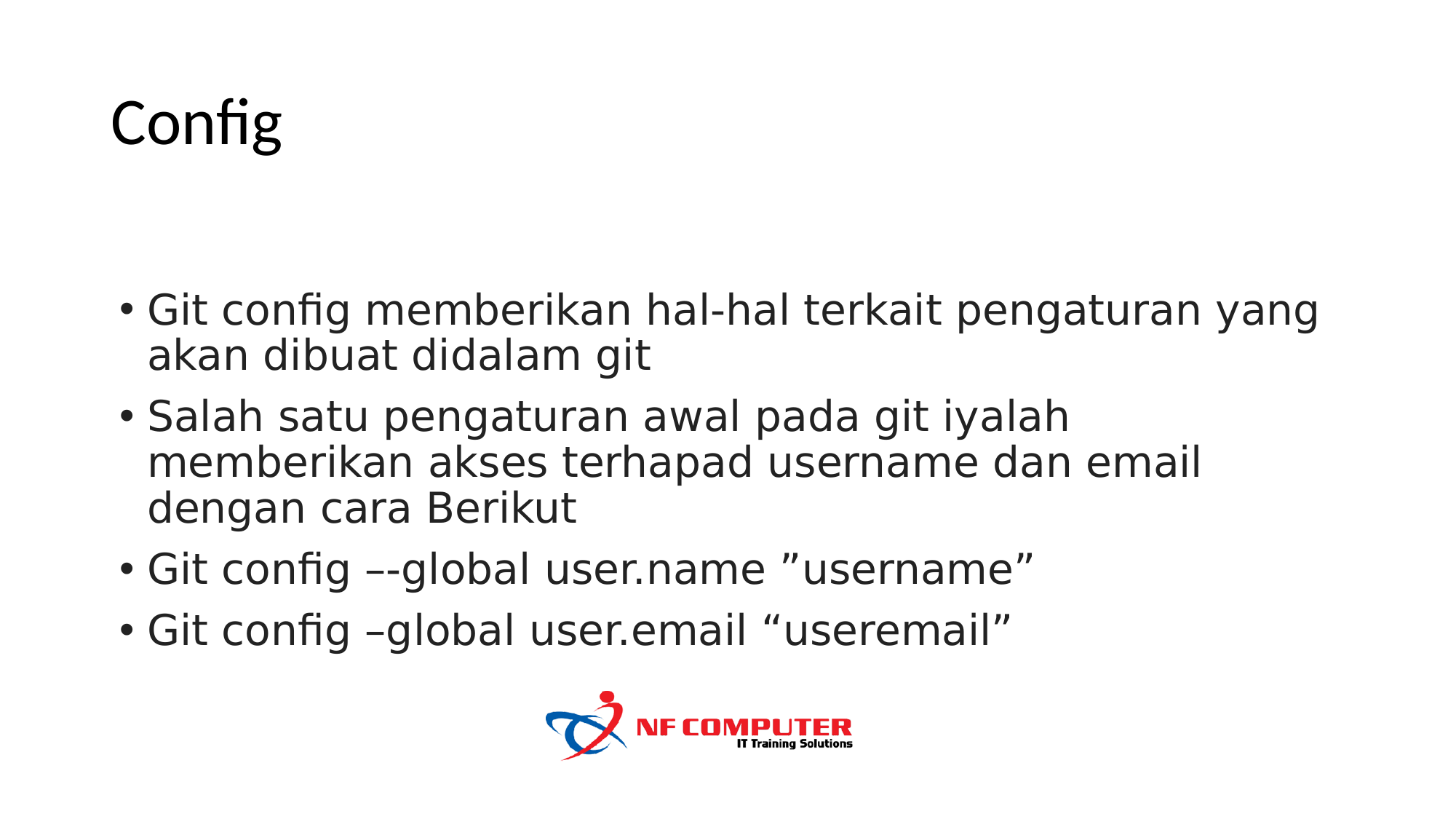

# Config
Git config memberikan hal-hal terkait pengaturan yang akan dibuat didalam git
Salah satu pengaturan awal pada git iyalah memberikan akses terhapad username dan email dengan cara Berikut
Git config –-global user.name ”username”
Git config –global user.email “useremail”